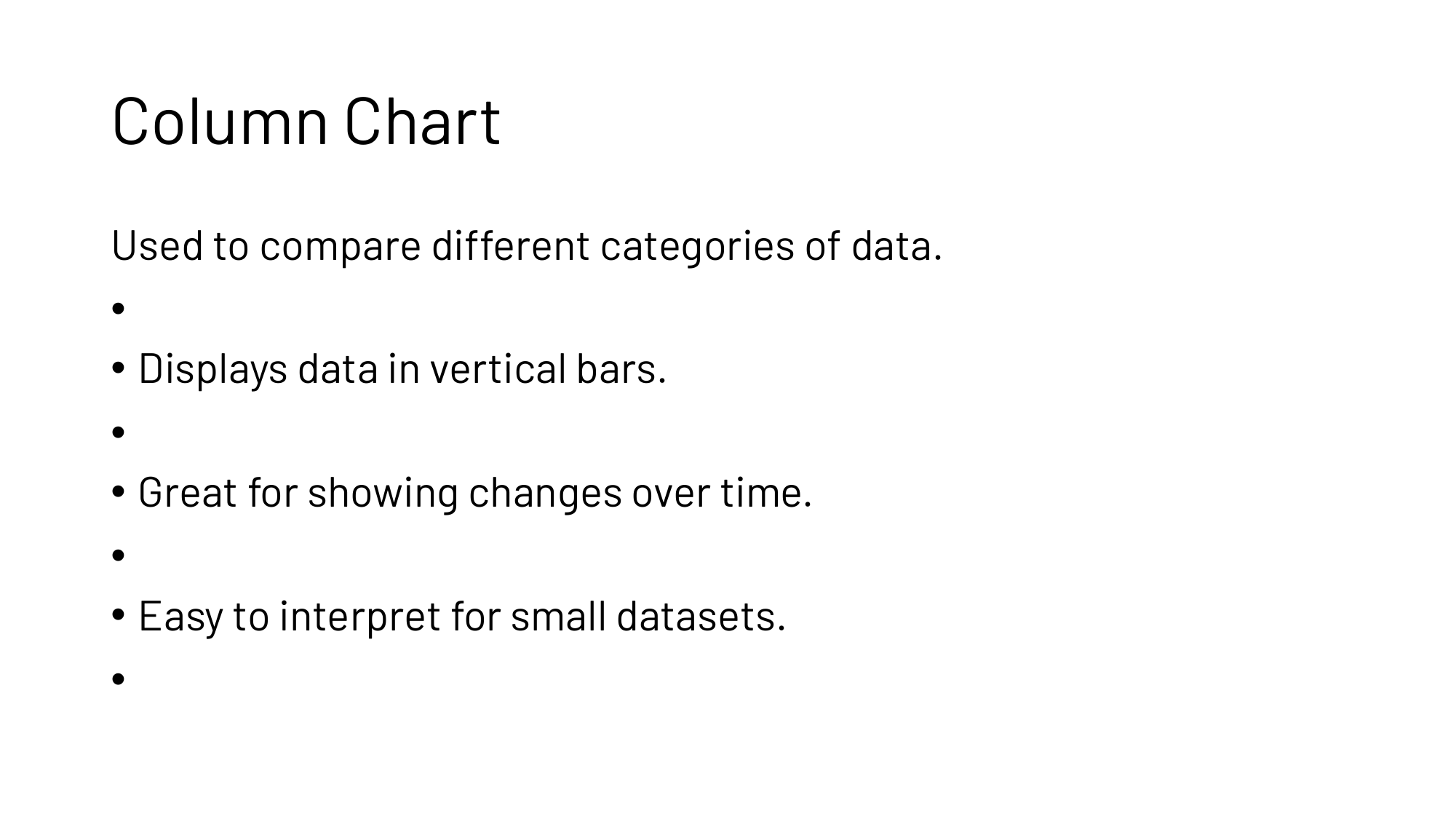

# Column Chart
Used to compare different categories of data.

Displays data in vertical bars.

Great for showing changes over time.

Easy to interpret for small datasets.